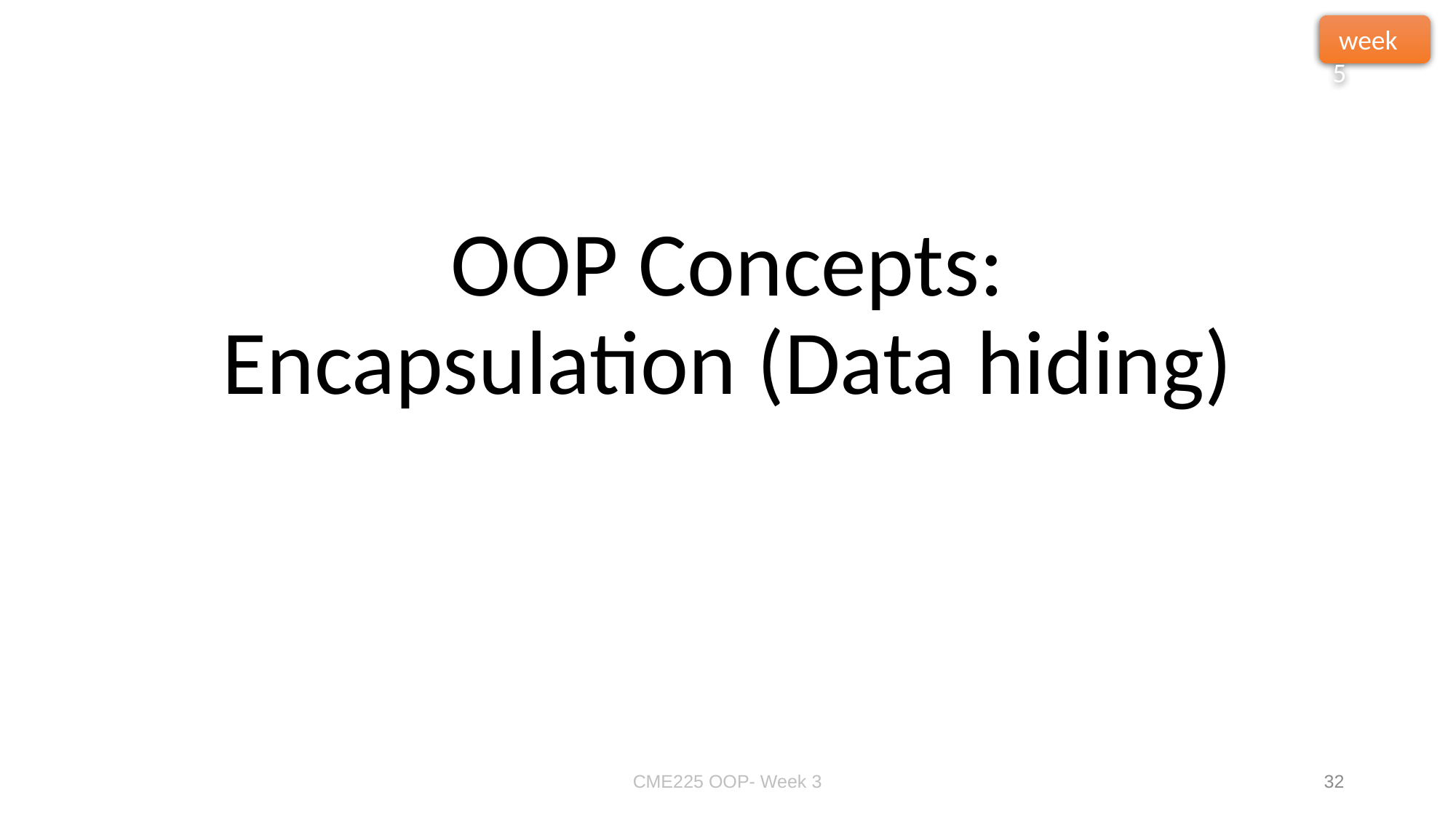

week 5
# OOP Concepts: Encapsulation (Data hiding)
CME225 OOP- Week 3
32